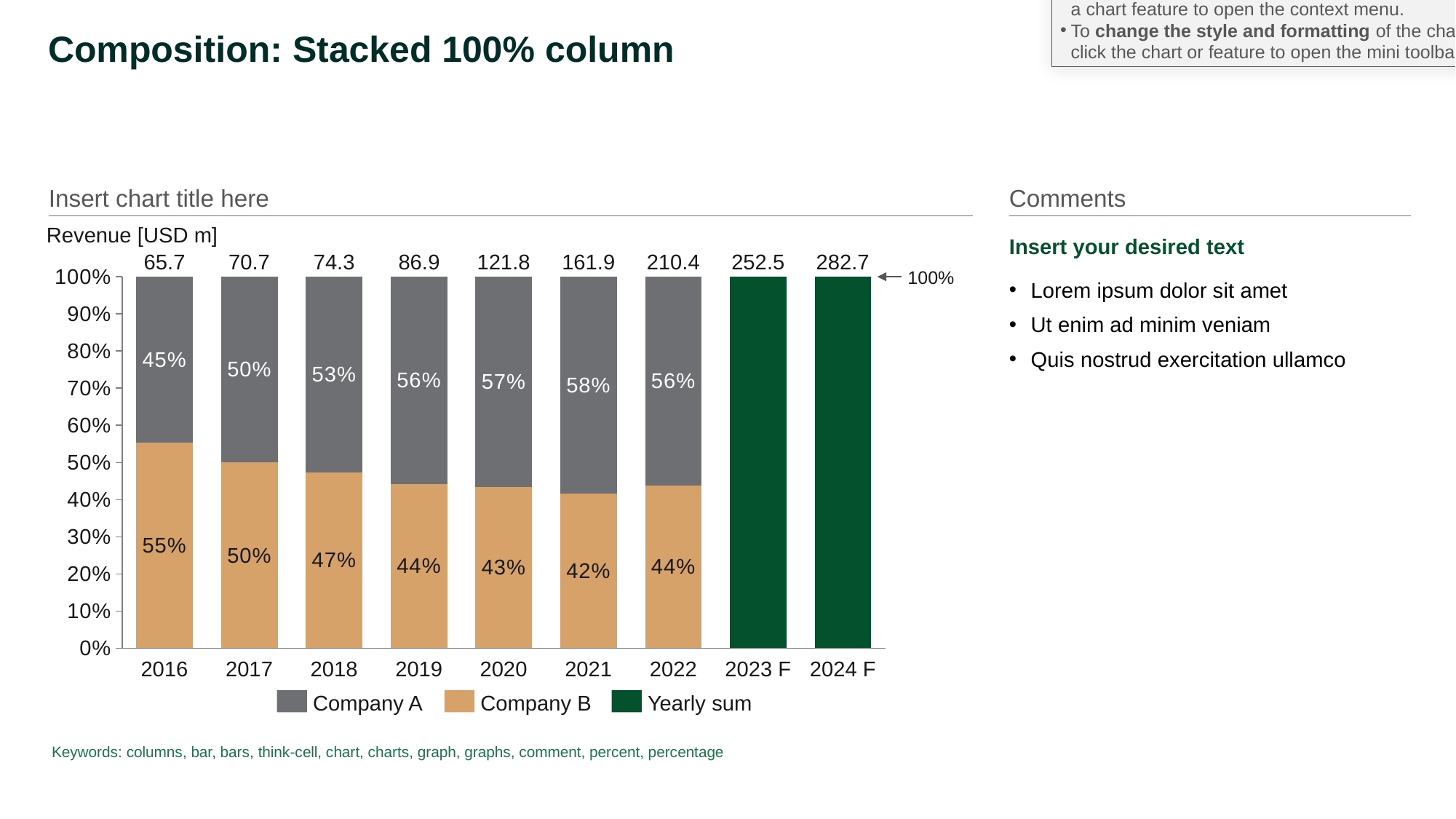

This slide contains a think-cell chart.
To open the chart's internal datasheet, double-click any empty space in the chart.
To add annotations (e.g., total labels), right-click the chart or a chart feature to open the context menu.
To change the style and formatting of the chart or a feature, click the chart or feature to open the mini toolbar.
# Composition: Stacked 100% column
Insert chart title here
Comments
Insert your desired text
Lorem ipsum dolor sit amet
Ut enim ad minim veniam
Quis nostrud exercitation ullamco

Revenue [USD m]

### Chart

| Category |  |  |
|---|---|---|
65.7
70.7
74.3
86.9
121.8
161.9
210.4
252.5
282.7
100%
2016
2017
2018
2019
2020
2021
2022
2023 F
2024 F
Company A
Company B
Yearly sum

Keywords: columns, bar, bars, think-cell, chart, charts, graph, graphs, comment, percent, percentage